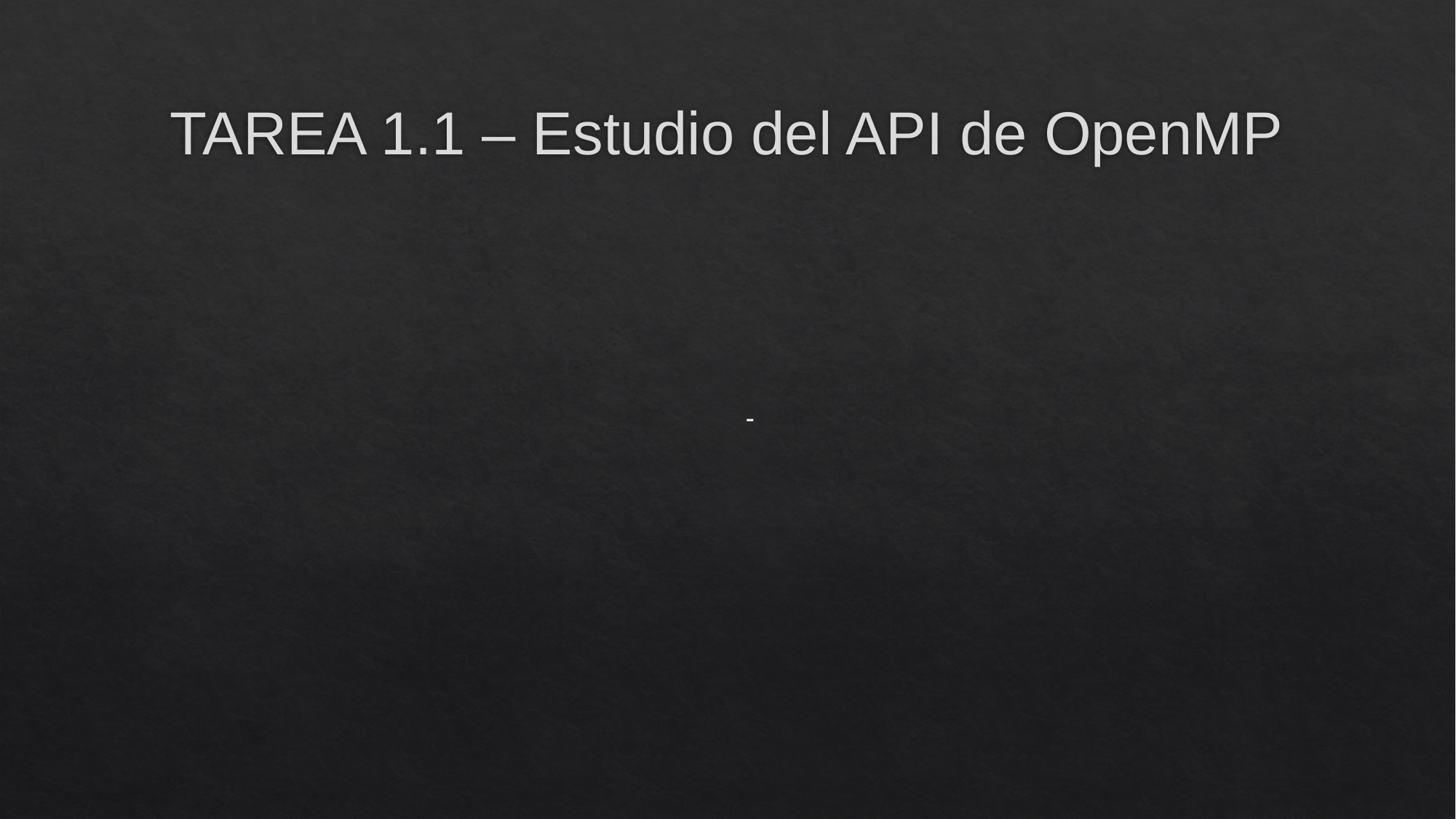

# TAREA 1.1 – Estudio del API de OpenMP
-